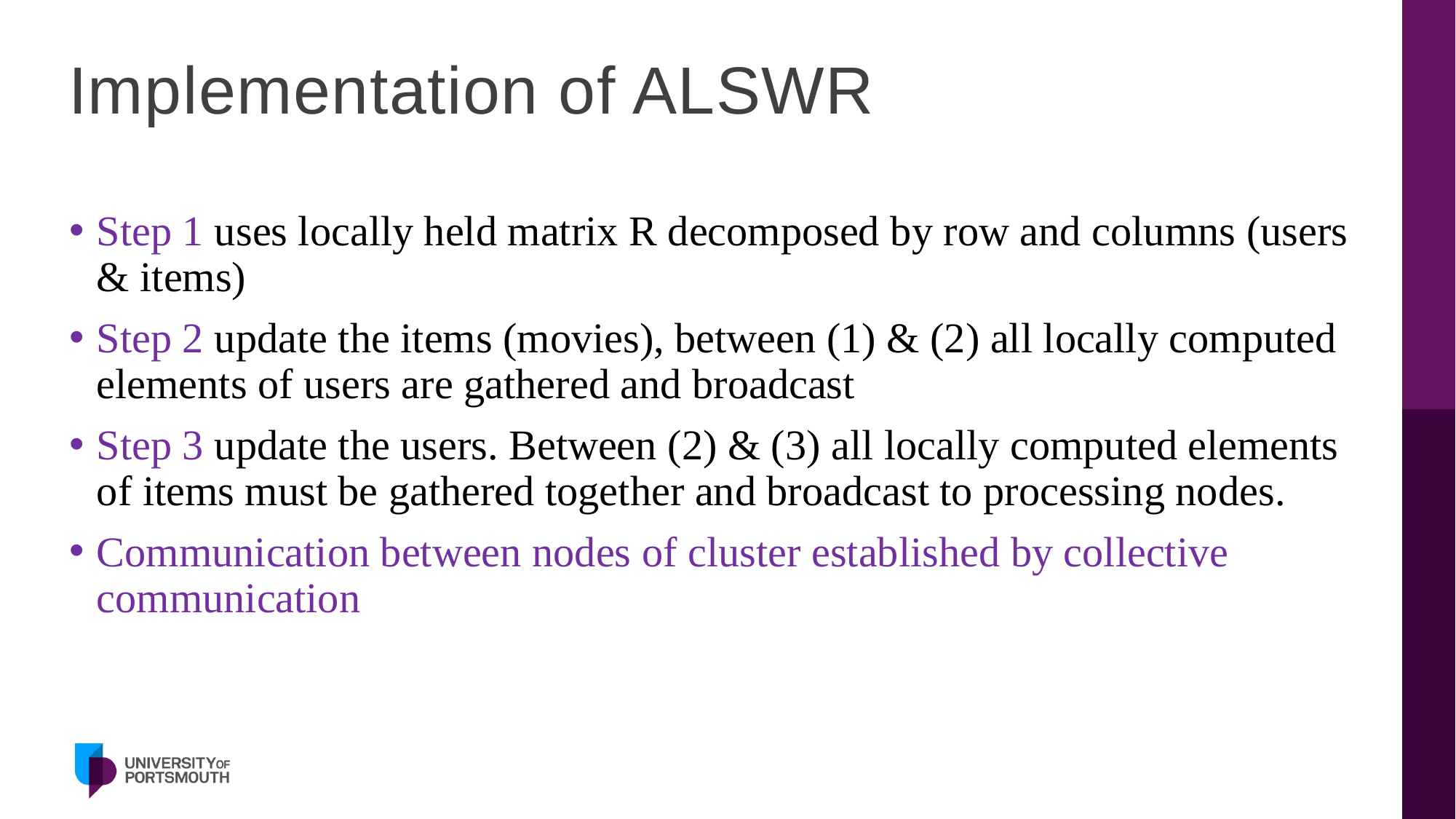

# Implementation of ALSWR
Step 1 uses locally held matrix R decomposed by row and columns (users & items)
Step 2 update the items (movies), between (1) & (2) all locally computed elements of users are gathered and broadcast
Step 3 update the users. Between (2) & (3) all locally computed elements of items must be gathered together and broadcast to processing nodes.
Communication between nodes of cluster established by collective communication